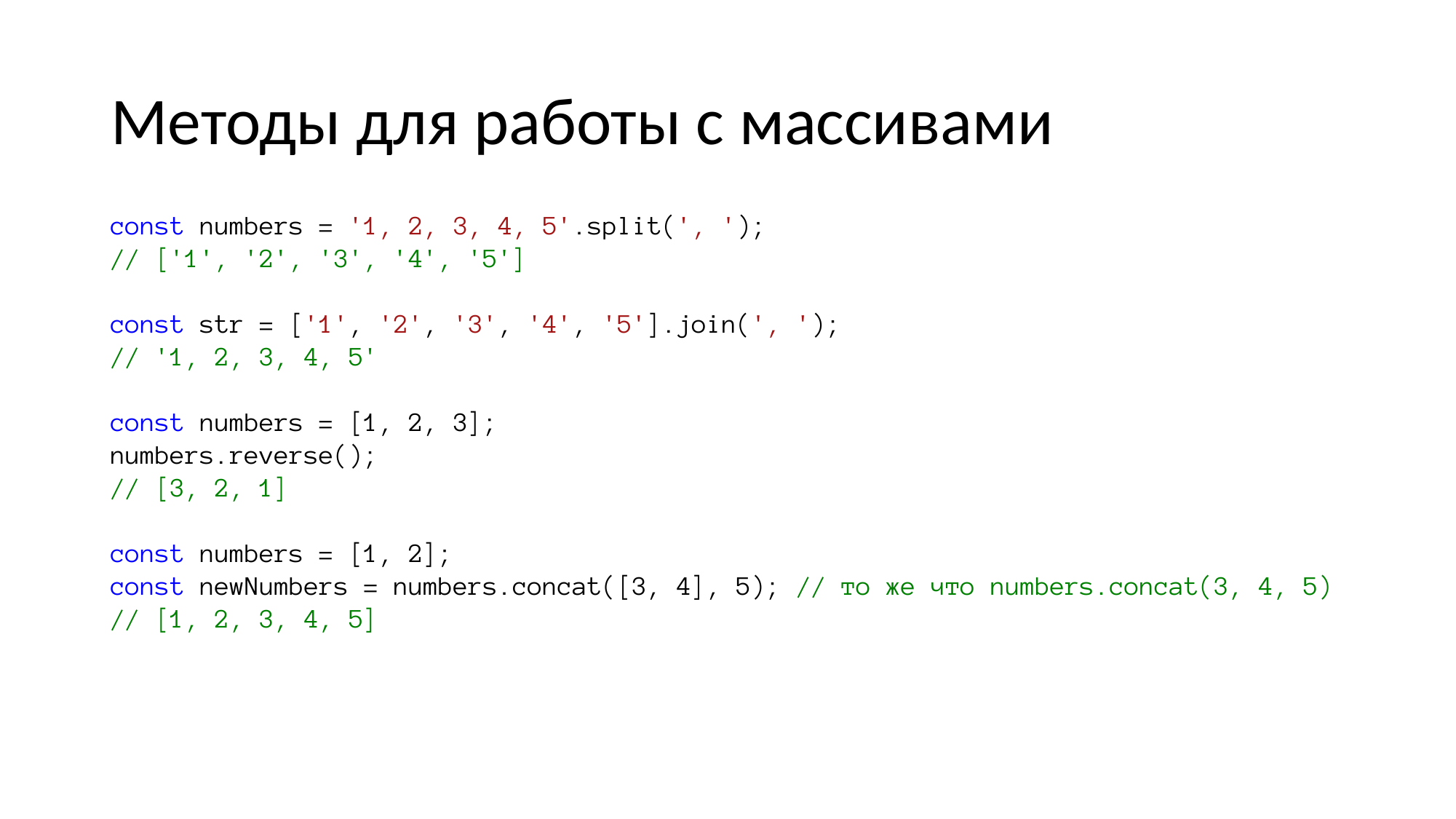

# Методы для работы с массивами
const numbers = '1, 2, 3, 4, 5'.split(', ');
// ['1', '2', '3', '4', '5']

const str = ['1', '2', '3', '4', '5'].join(', ');
// '1, 2, 3, 4, 5'

const numbers = [1, 2, 3];
numbers.reverse();
// [3, 2, 1]

const numbers = [1, 2];
const newNumbers = numbers.concat([3, 4], 5); // то же что numbers.concat(3, 4, 5)
// [1, 2, 3, 4, 5]